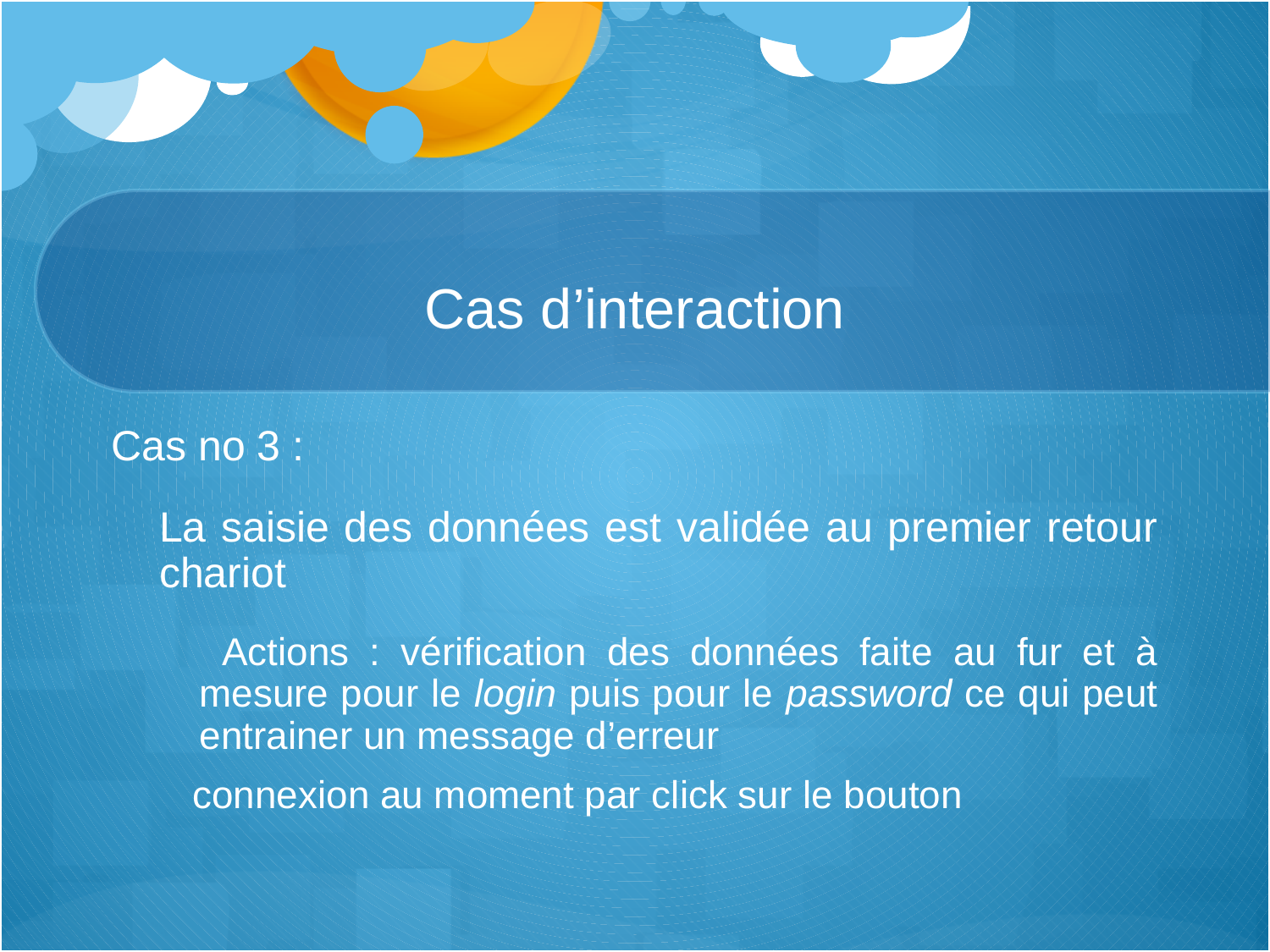

# Cas d’interaction
Cas no 3 :
	La saisie des données est validée au premier retour chariot
   Actions : vérification des données faite au fur et à mesure pour le login puis pour le password ce qui peut entrainer un message d’erreur
   connexion au moment par click sur le bouton